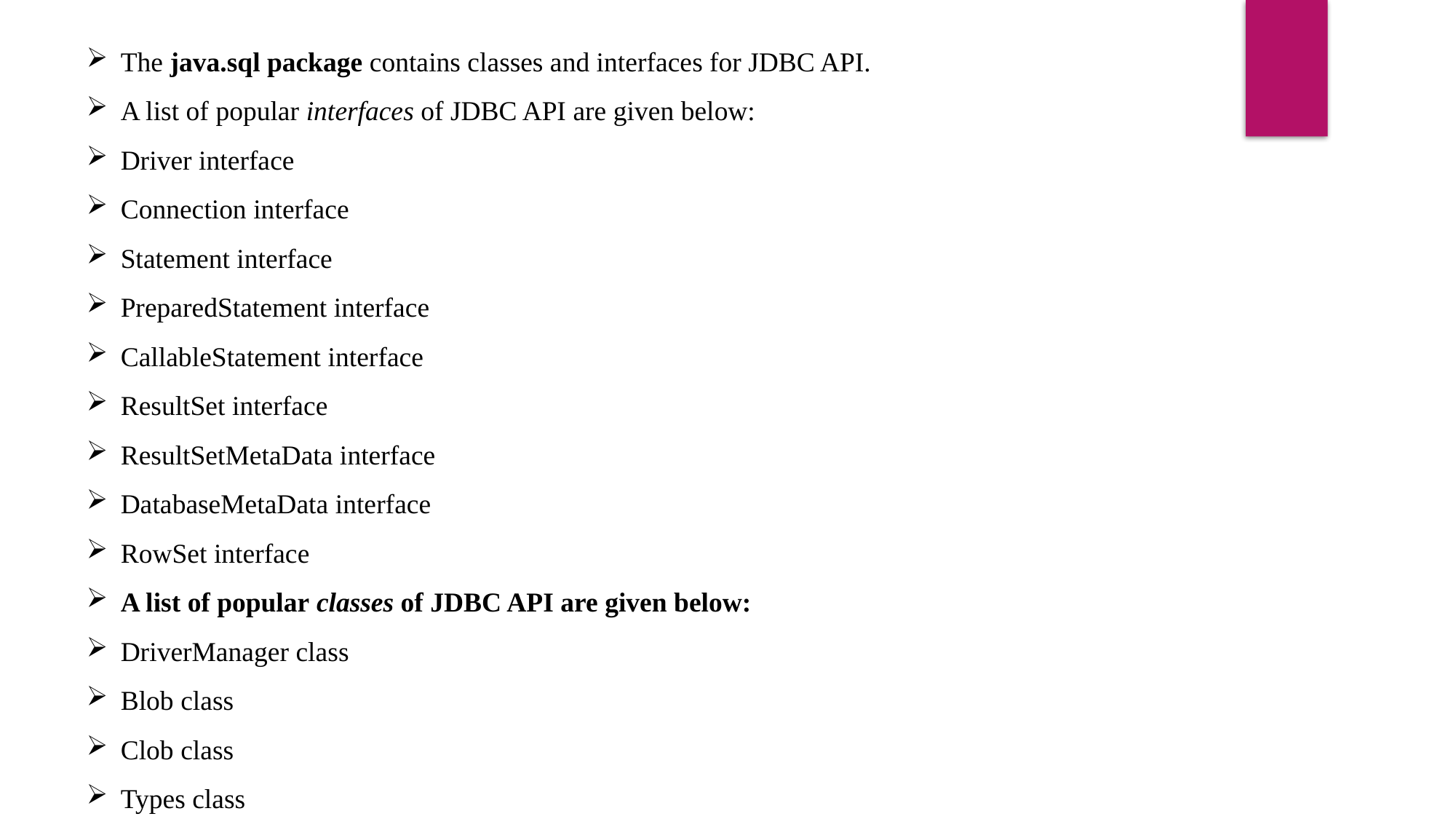

The java.sql package contains classes and interfaces for JDBC API.
A list of popular interfaces of JDBC API are given below:
Driver interface
Connection interface
Statement interface
PreparedStatement interface
CallableStatement interface
ResultSet interface
ResultSetMetaData interface
DatabaseMetaData interface
RowSet interface
A list of popular classes of JDBC API are given below:
DriverManager class
Blob class
Clob class
Types class